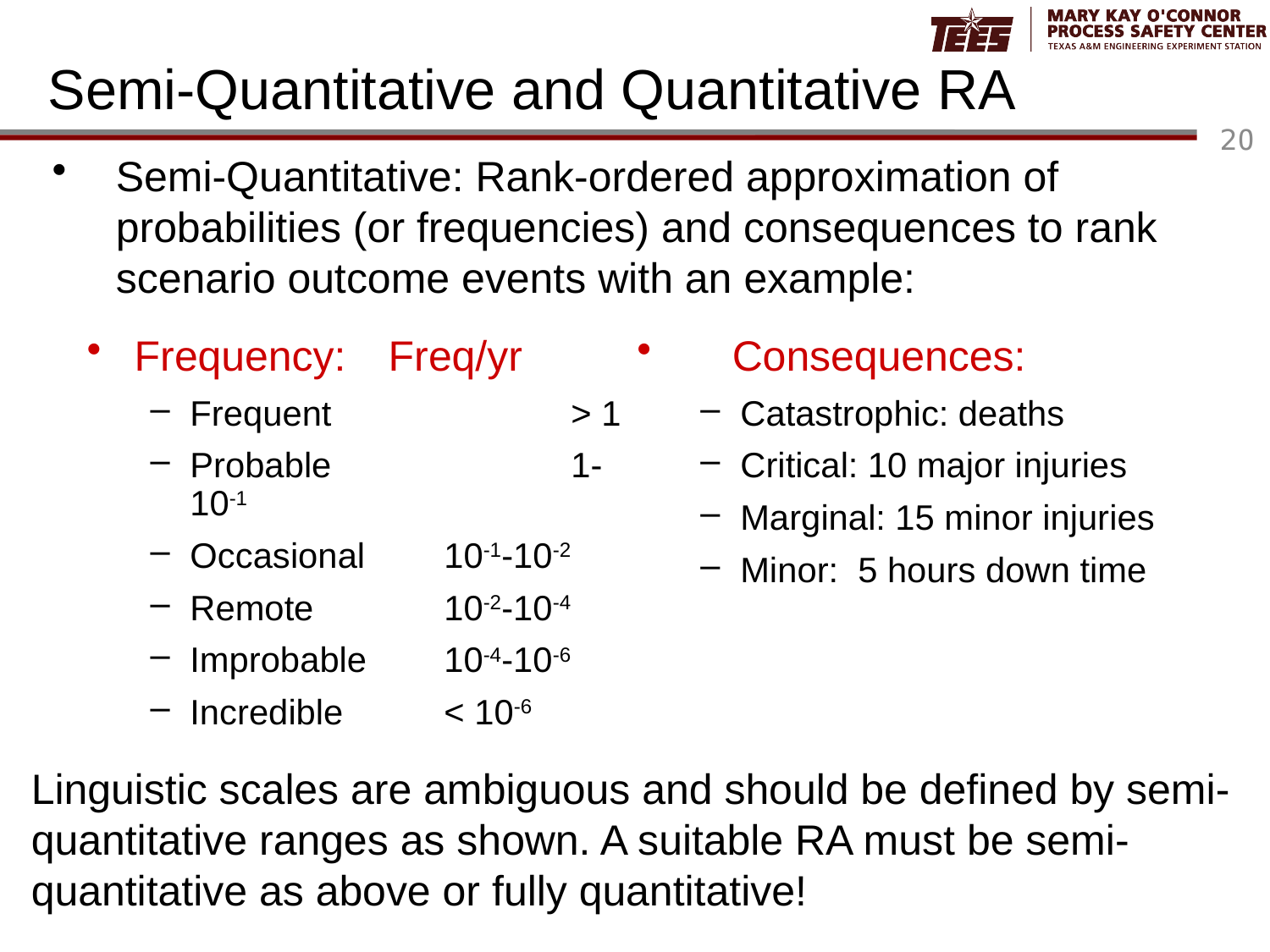

# Semi-Quantitative and Quantitative RA
Semi-Quantitative: Rank-ordered approximation of probabilities (or frequencies) and consequences to rank scenario outcome events with an example:
Frequency:	Freq/yr
Frequent		> 1
Probable		1-10-1
Occasional	10-1-10-2
Remote		10-2-10-4
Improbable 	10-4-10-6
Incredible	< 10-6

    Consequences:
Catastrophic: deaths
Critical: 10 major injuries
Marginal: 15 minor injuries
Minor:  5 hours down time

Linguistic scales are ambiguous and should be defined by semi-quantitative ranges as shown. A suitable RA must be semi-quantitative as above or fully quantitative!